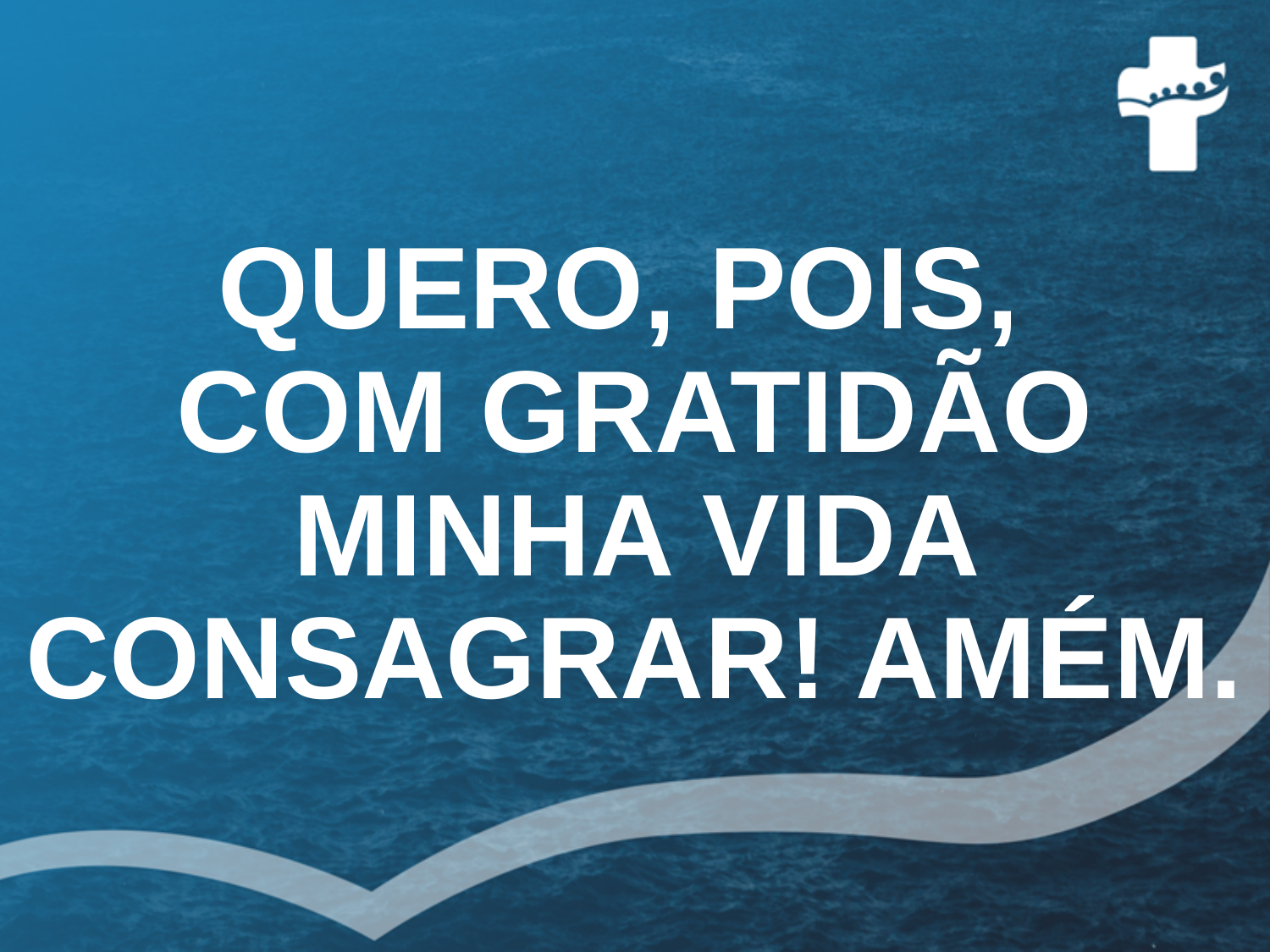

# QUERO, POIS, COM GRATIDÃO MINHA VIDA CONSAGRAR! AMÉM.